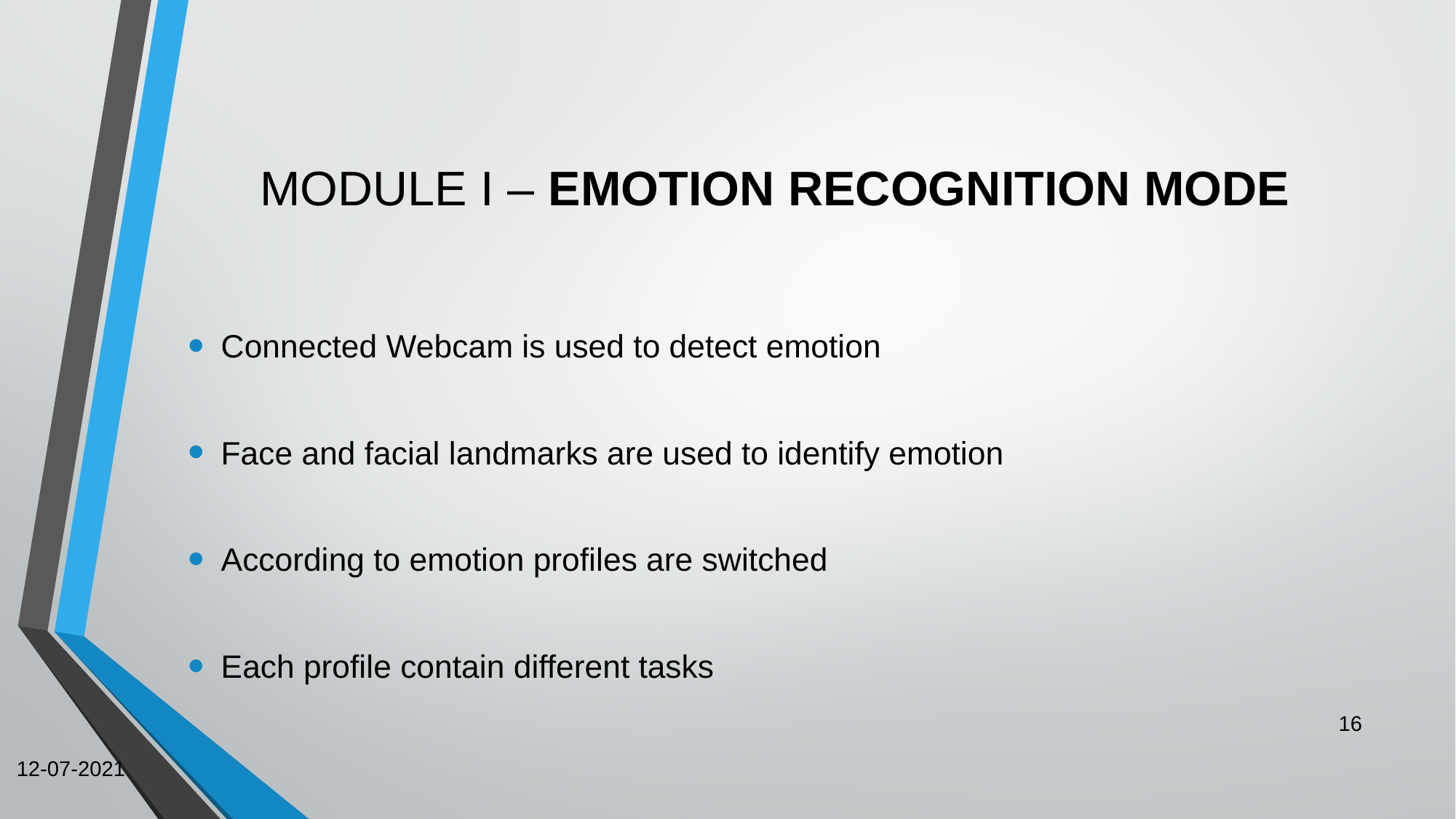

# MODULE I – EMOTION RECOGNITION MODE
Connected Webcam is used to detect emotion

Face and facial landmarks are used to identify emotion

According to emotion profiles are switched

Each profile contain different tasks
16
12-07-2021